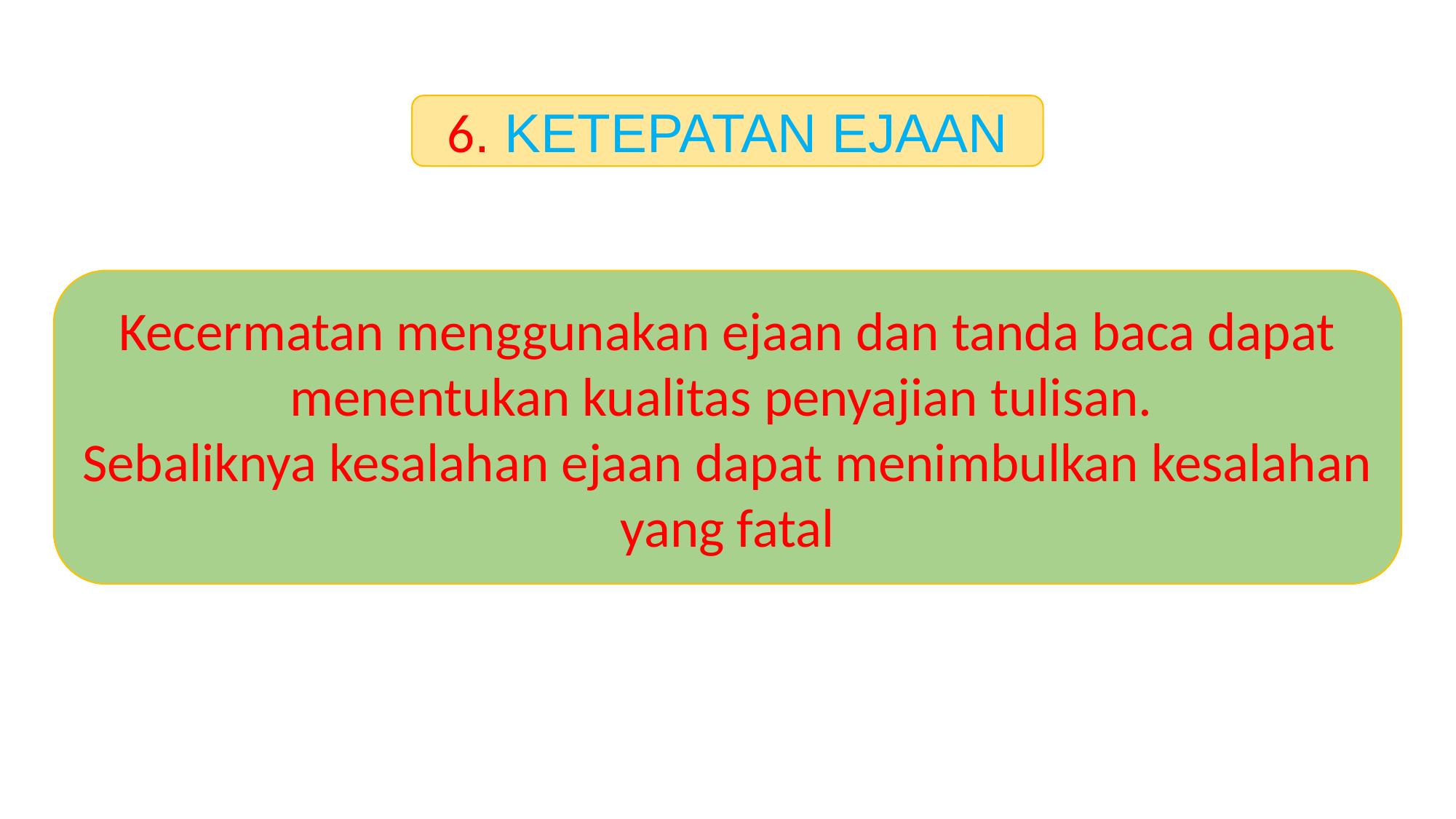

6. KETEPATAN EJAAN
Kecermatan menggunakan ejaan dan tanda baca dapat menentukan kualitas penyajian tulisan.
Sebaliknya kesalahan ejaan dapat menimbulkan kesalahan yang fatal